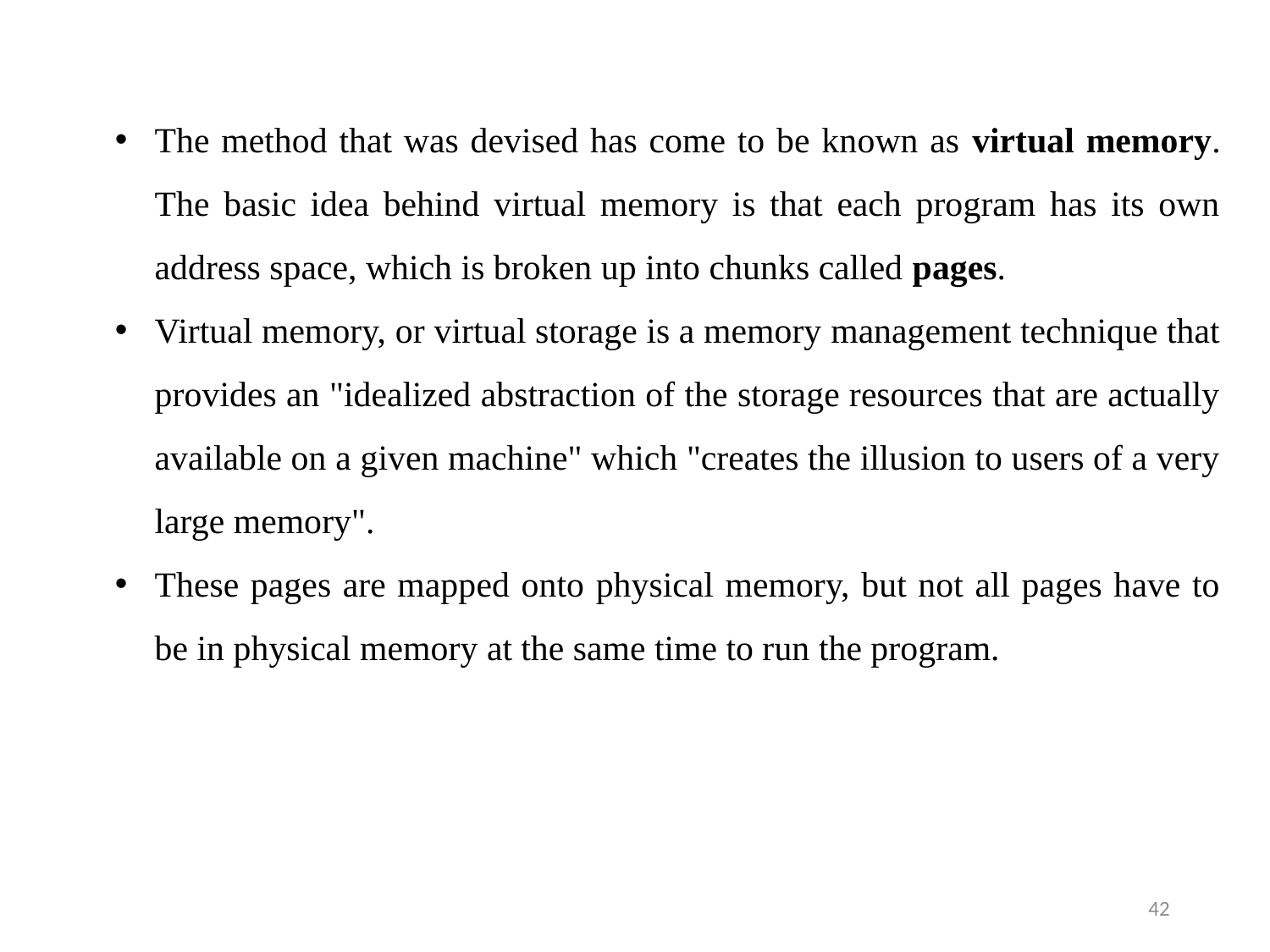

The method that was devised has come to be known as virtual memory. The basic idea behind virtual memory is that each program has its own address space, which is broken up into chunks called pages.
Virtual memory, or virtual storage is a memory management technique that provides an "idealized abstraction of the storage resources that are actually available on a given machine" which "creates the illusion to users of a very large memory".
These pages are mapped onto physical memory, but not all pages have to be in physical memory at the same time to run the program.
42